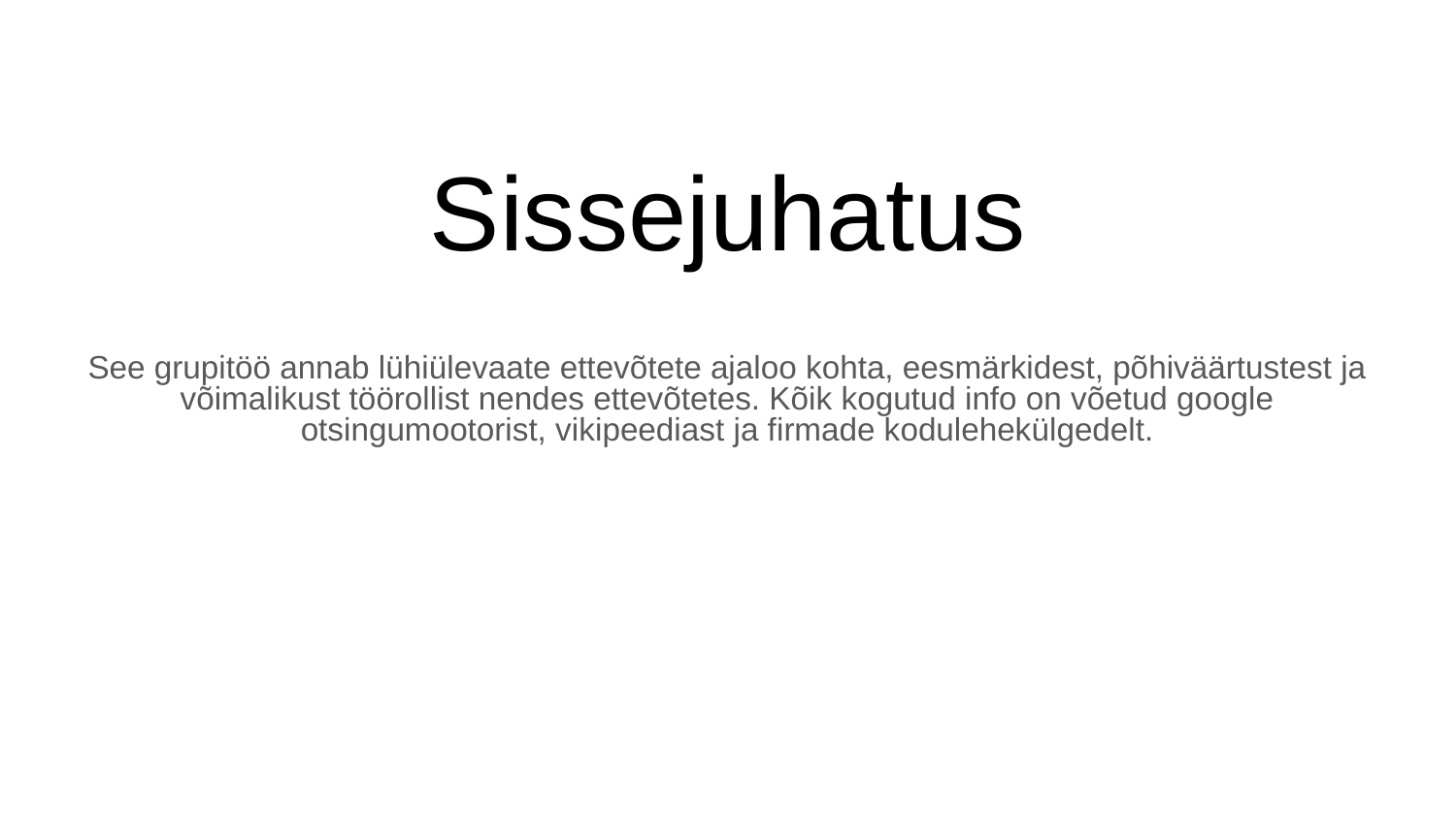

# Sissejuhatus
See grupitöö annab lühiülevaate ettevõtete ajaloo kohta, eesmärkidest, põhiväärtustest ja võimalikust töörollist nendes ettevõtetes. Kõik kogutud info on võetud google otsingumootorist, vikipeediast ja firmade kodulehekülgedelt.